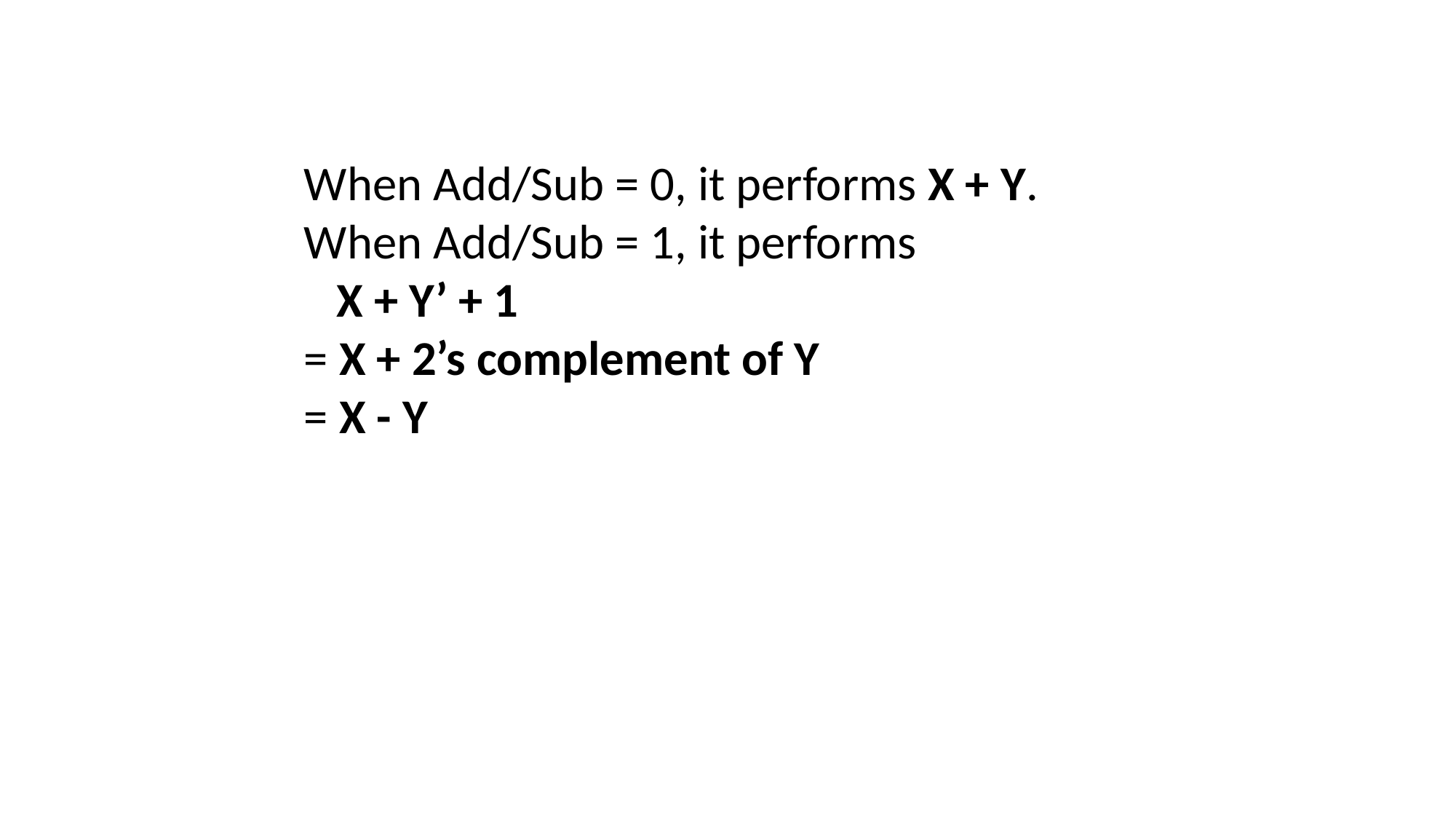

When Add/Sub = 0, it performs X + Y.
When Add/Sub = 1, it performs
   X + Y’ + 1
= X + 2’s complement of Y
= X - Y